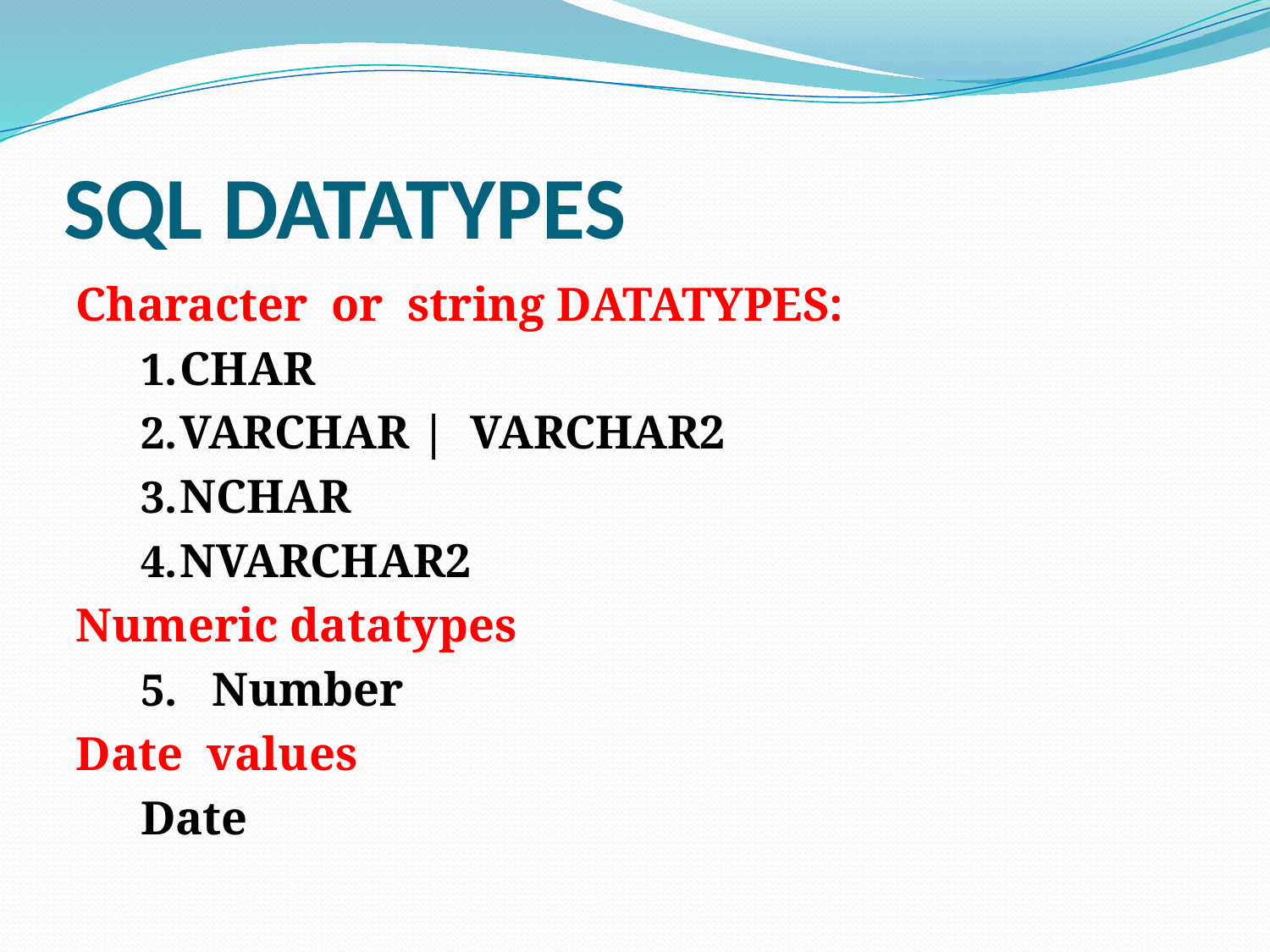

# SQL DATATYPES
Character  or  string DATATYPES:
CHAR
VARCHAR |  VARCHAR2
NCHAR
NVARCHAR2
Numeric datatypes
Number
Date  values
Date